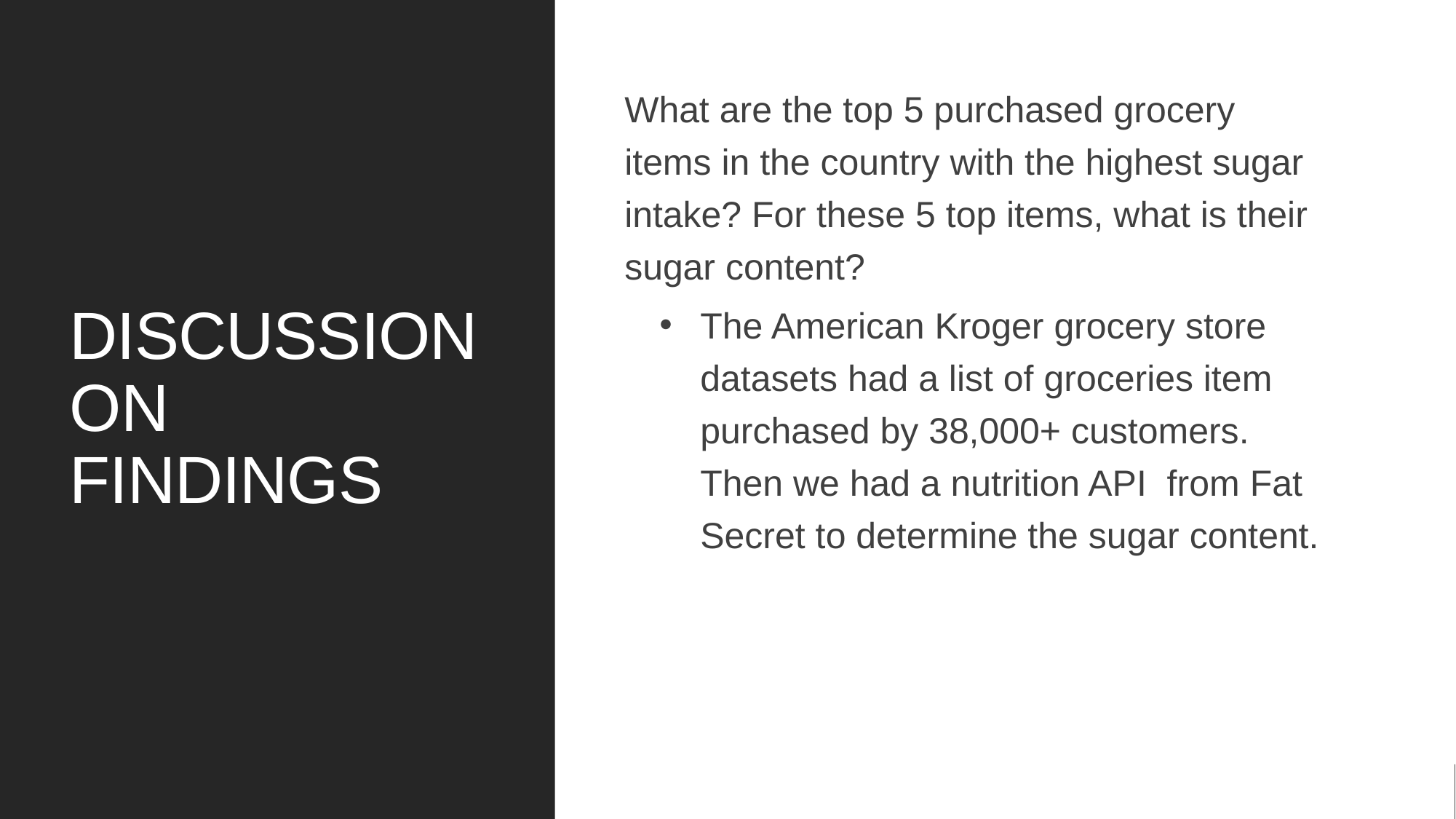

# DISCUSSION ON FINDINGS
What are the top 5 purchased grocery items in the country with the highest sugar intake? For these 5 top items, what is their sugar content?
The American Kroger grocery store datasets had a list of groceries item purchased by 38,000+ customers.  Then we had a nutrition API  from Fat Secret to determine the sugar content.